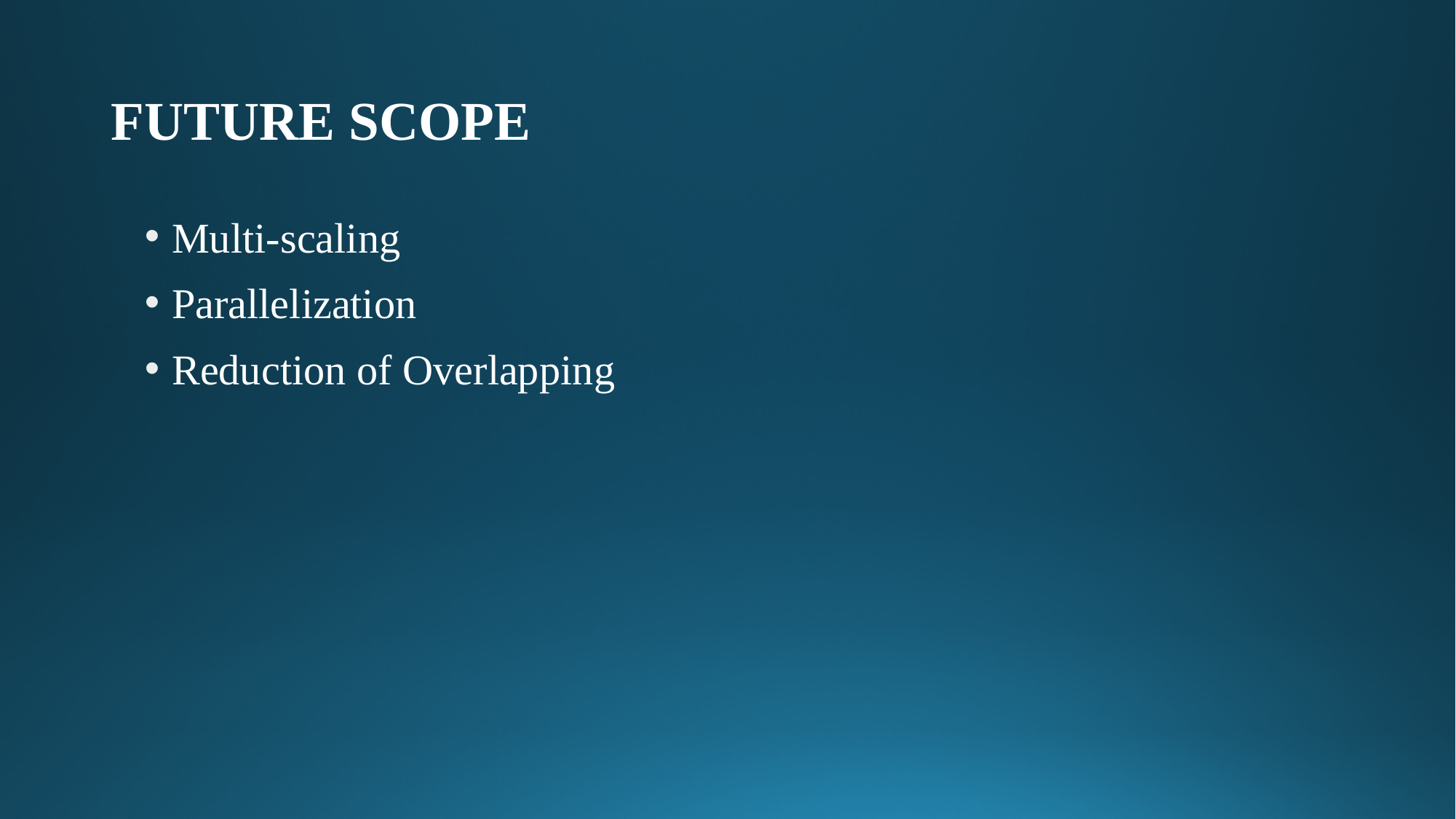

# FUTURE SCOPE
Multi-scaling
Parallelization
Reduction of Overlapping